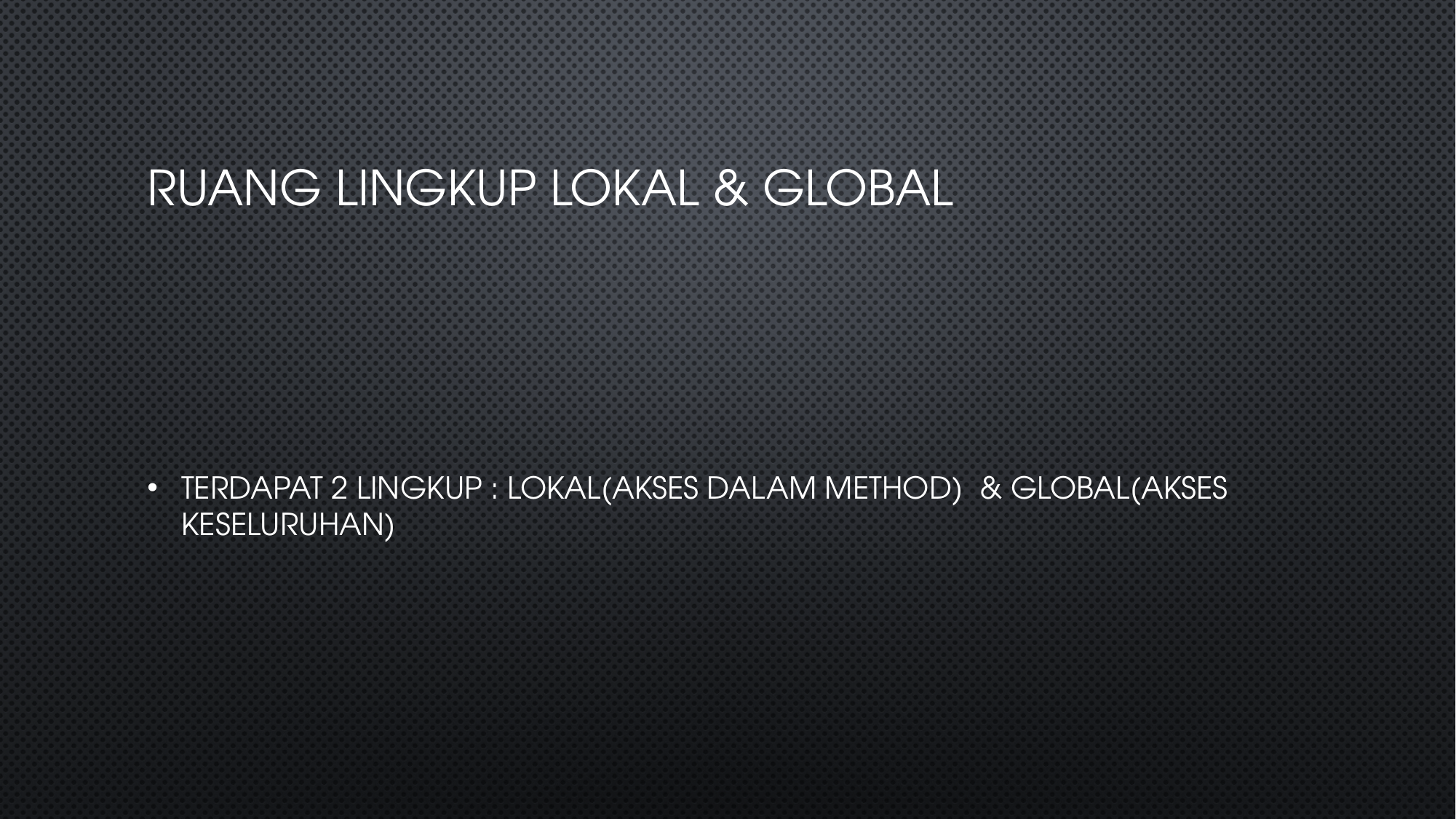

# Ruang lingkup lokal & global
Terdapat 2 lingkup : lokal(akses dalam method)  & global(Akses keseluruhan)